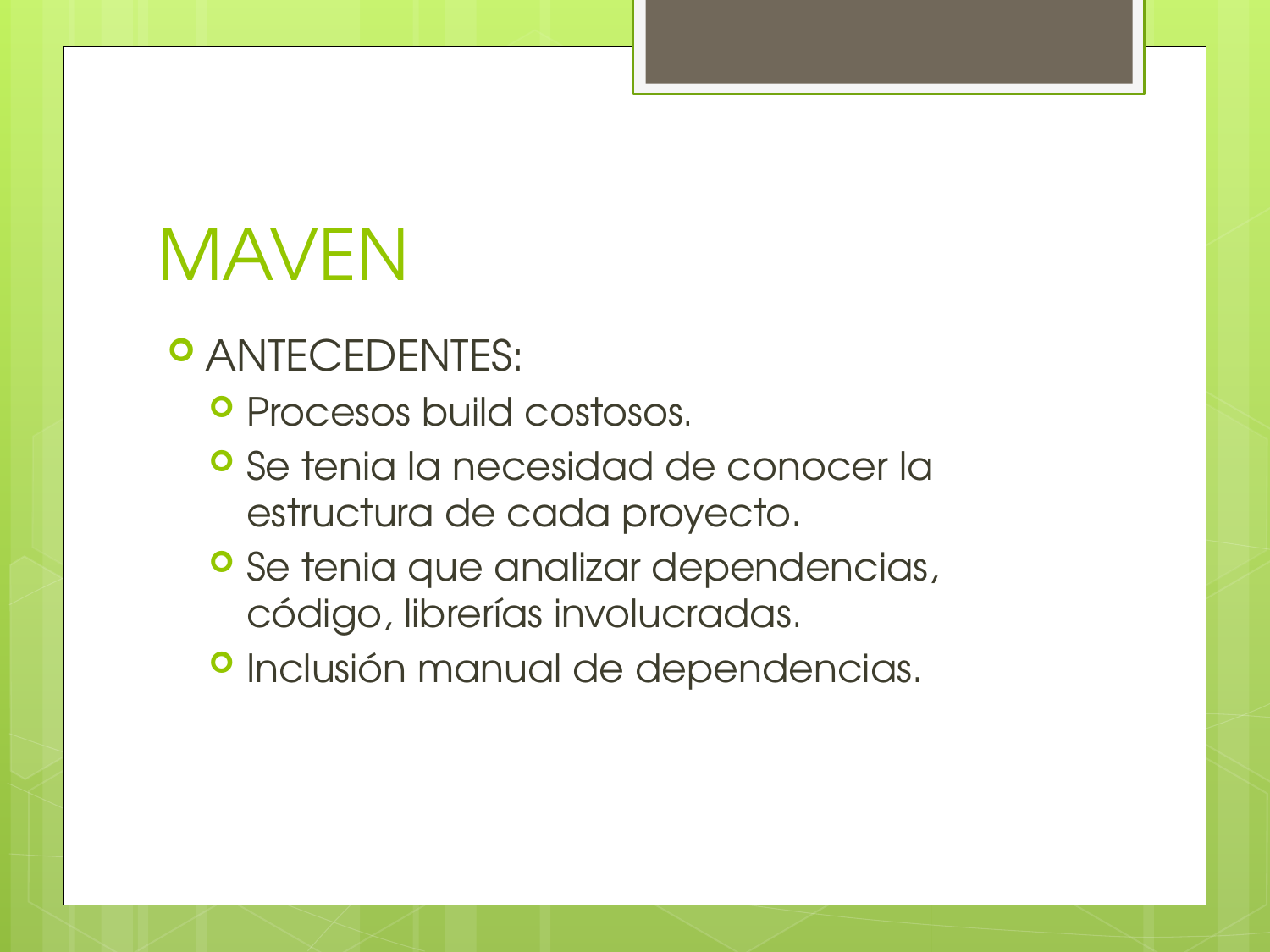

# MAVEN
ANTECEDENTES:
Procesos build costosos.
Se tenia la necesidad de conocer la estructura de cada proyecto.
Se tenia que analizar dependencias, código, librerías involucradas.
Inclusión manual de dependencias.